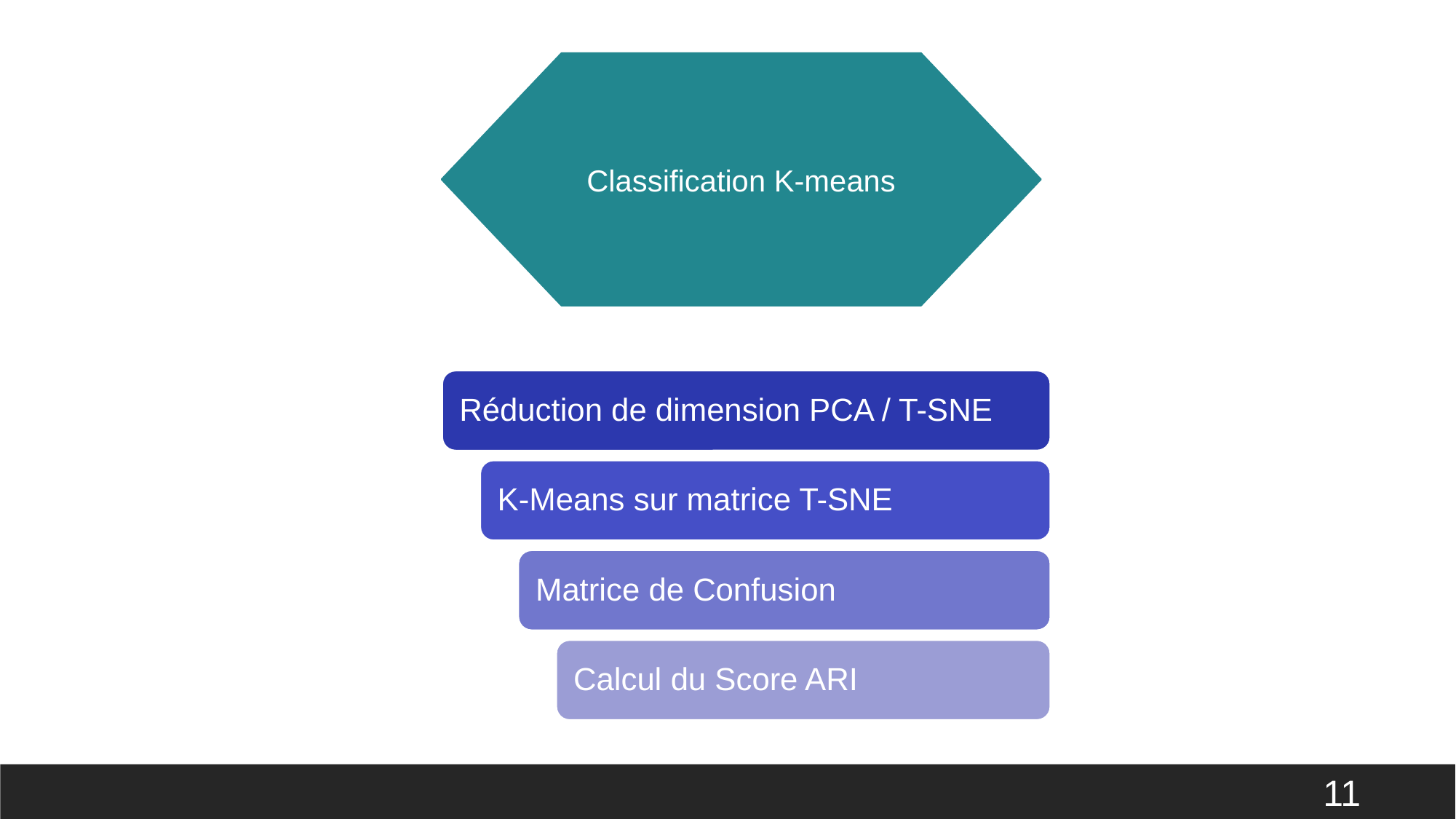

Classification K-means
Réduction de dimension PCA / T-SNE
K-Means sur matrice T-SNE
Matrice de Confusion
Calcul du Score ARI
11